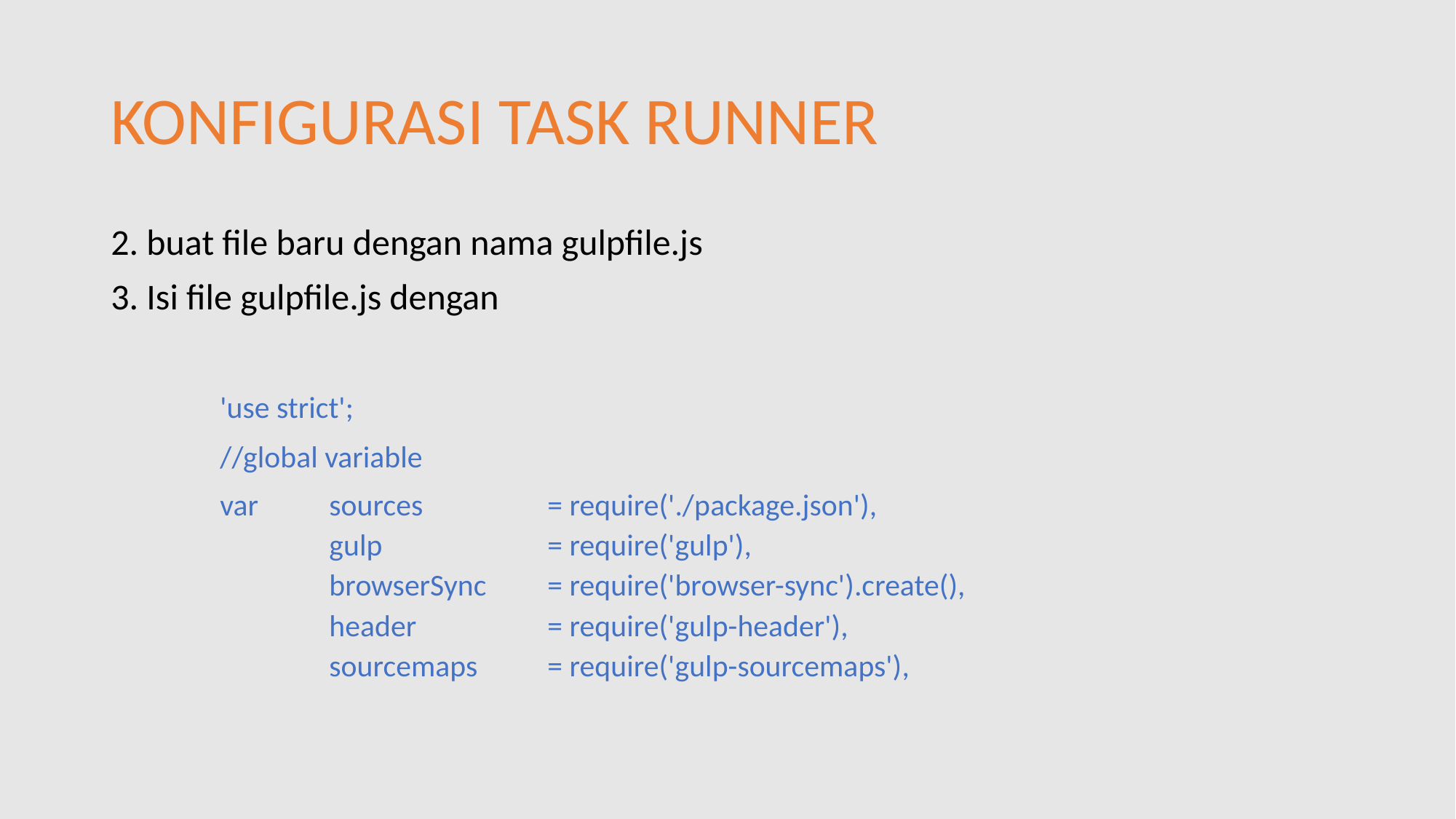

# KONFIGURASI TASK RUNNER
2. buat file baru dengan nama gulpfile.js
3. Isi file gulpfile.js dengan

	'use strict';
	//global variable
	var 	sources     	= require('./package.json'),
gulp          	= require('gulp'),
browserSync   	= require('browser-sync').create(),
header        	= require('gulp-header'),
sourcemaps    	= require('gulp-sourcemaps'),